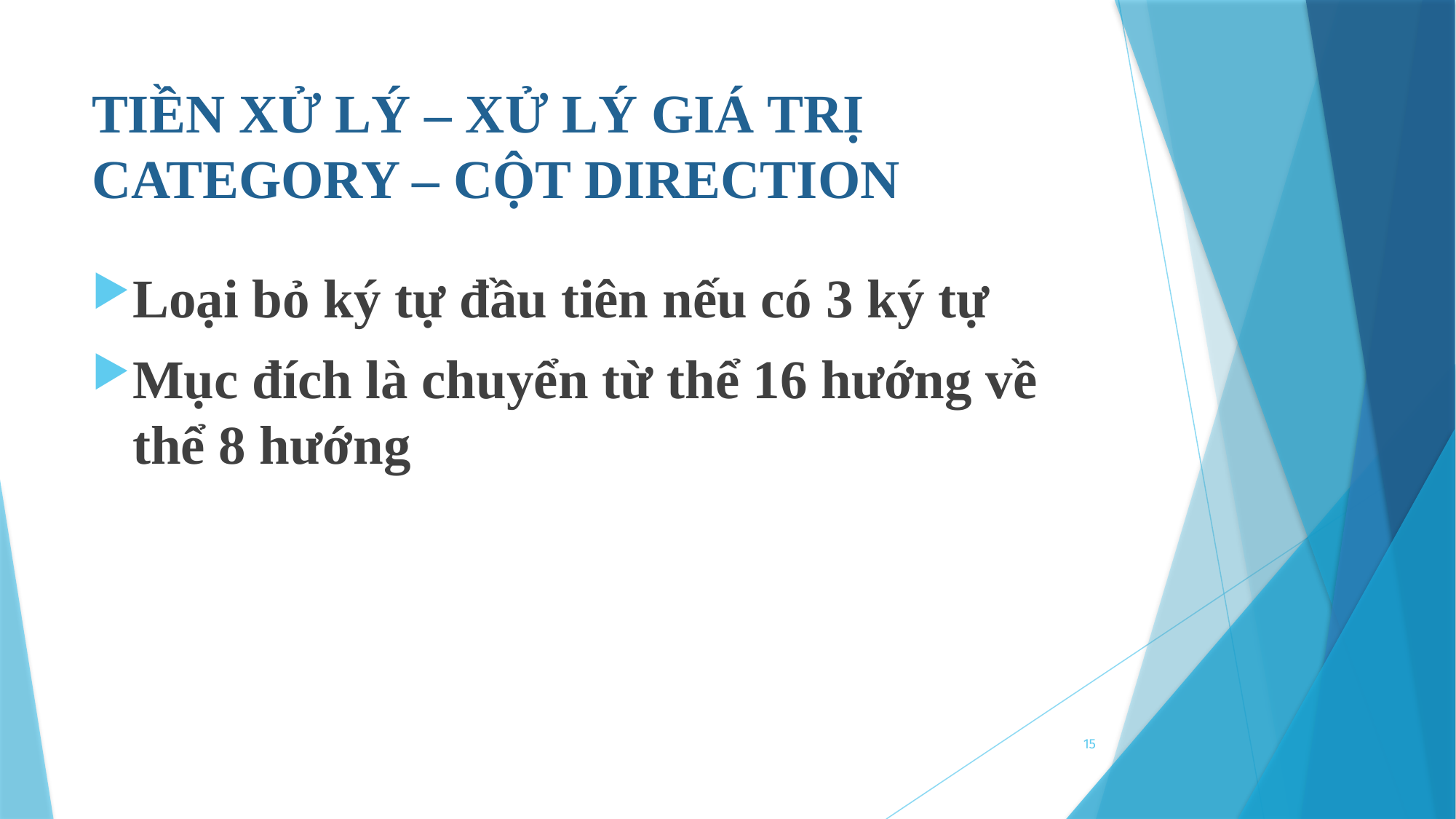

# TIỀN XỬ LÝ – XỬ LÝ GIÁ TRỊ CATEGORY – CỘT DIRECTION
Loại bỏ ký tự đầu tiên nếu có 3 ký tự
Mục đích là chuyển từ thể 16 hướng về thể 8 hướng
15